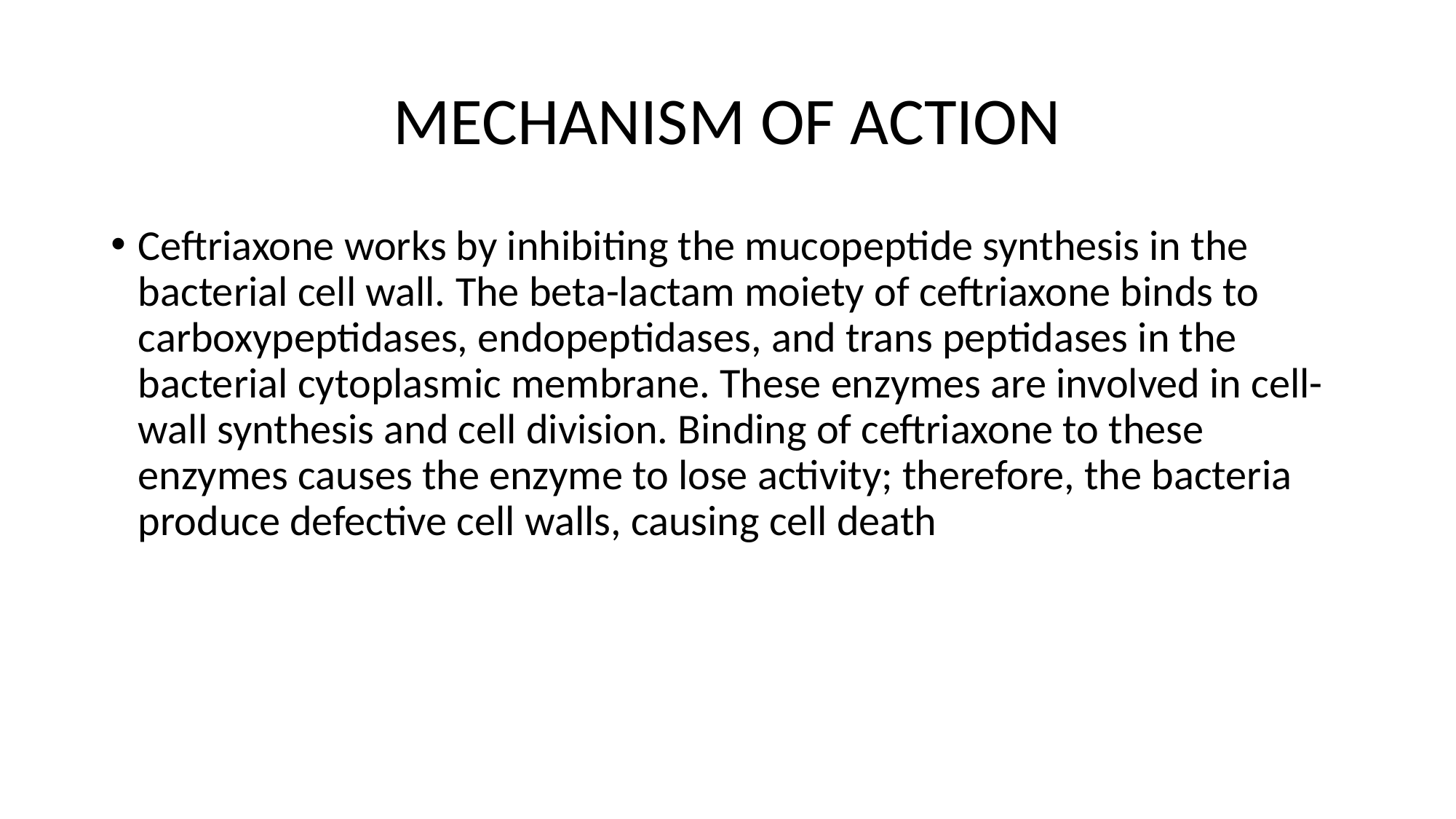

# MECHANISM OF ACTION
Ceftriaxone works by inhibiting the mucopeptide synthesis in the bacterial cell wall. The beta-lactam moiety of ceftriaxone binds to carboxypeptidases, endopeptidases, and trans peptidases in the bacterial cytoplasmic membrane. These enzymes are involved in cell-wall synthesis and cell division. Binding of ceftriaxone to these enzymes causes the enzyme to lose activity; therefore, the bacteria produce defective cell walls, causing cell death